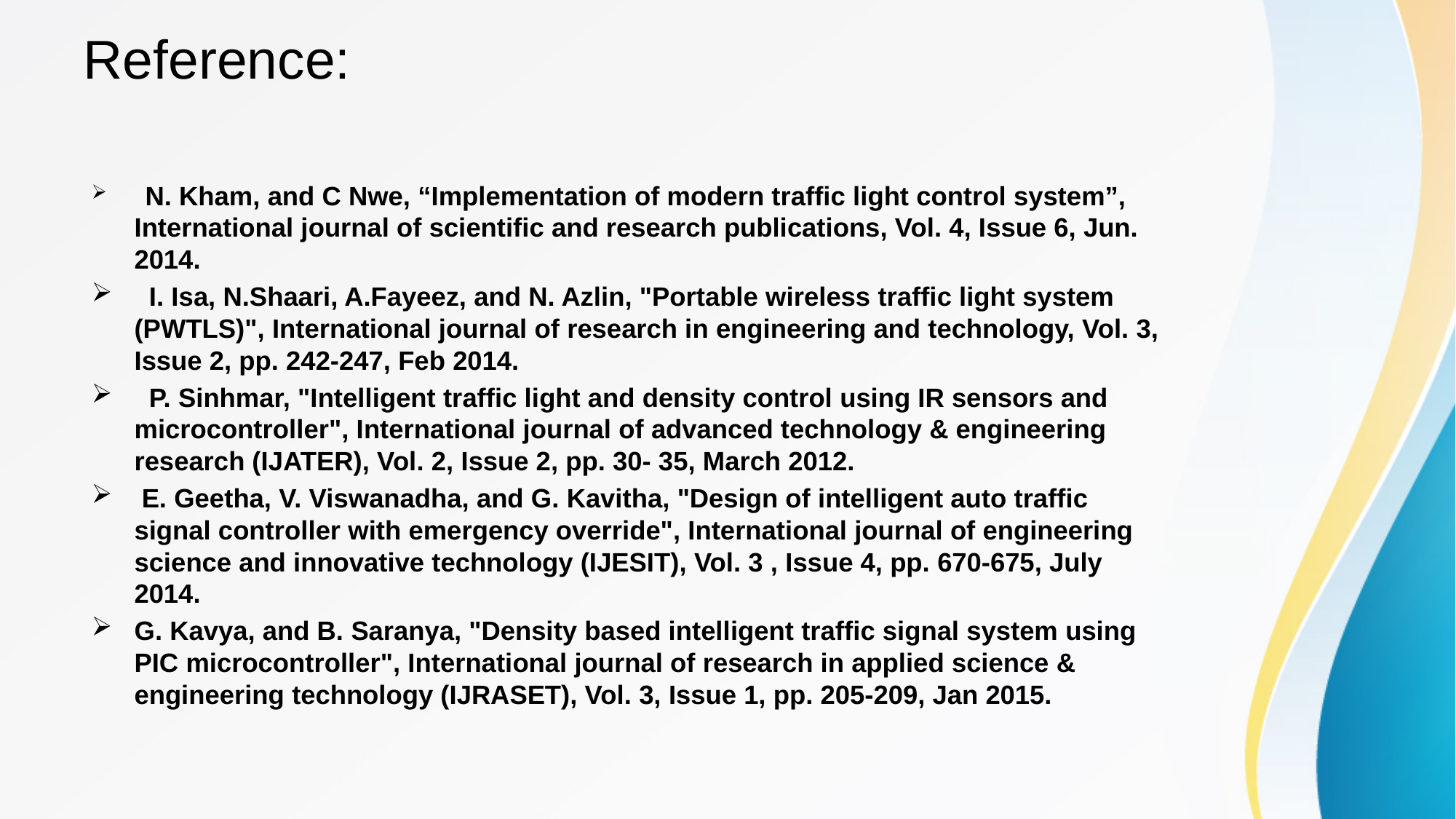

# Reference:
  N. Kham, and C Nwe, “Implementation of modern traffic light control system”, International journal of scientific and research publications, Vol. 4, Issue 6, Jun. 2014.
  I. Isa, N.Shaari, A.Fayeez, and N. Azlin, "Portable wireless traffic light system (PWTLS)", International journal of research in engineering and technology, Vol. 3, Issue 2, pp. 242-247, Feb 2014.
  P. Sinhmar, "Intelligent traffic light and density control using IR sensors and microcontroller", International journal of advanced technology & engineering research (IJATER), Vol. 2, Issue 2, pp. 30- 35, March 2012.
 E. Geetha, V. Viswanadha, and G. Kavitha, "Design of intelligent auto traffic signal controller with emergency override", International journal of engineering science and innovative technology (IJESIT), Vol. 3 , Issue 4, pp. 670-675, July 2014.
G. Kavya, and B. Saranya, "Density based intelligent traffic signal system using PIC microcontroller", International journal of research in applied science & engineering technology (IJRASET), Vol. 3, Issue 1, pp. 205-209, Jan 2015.